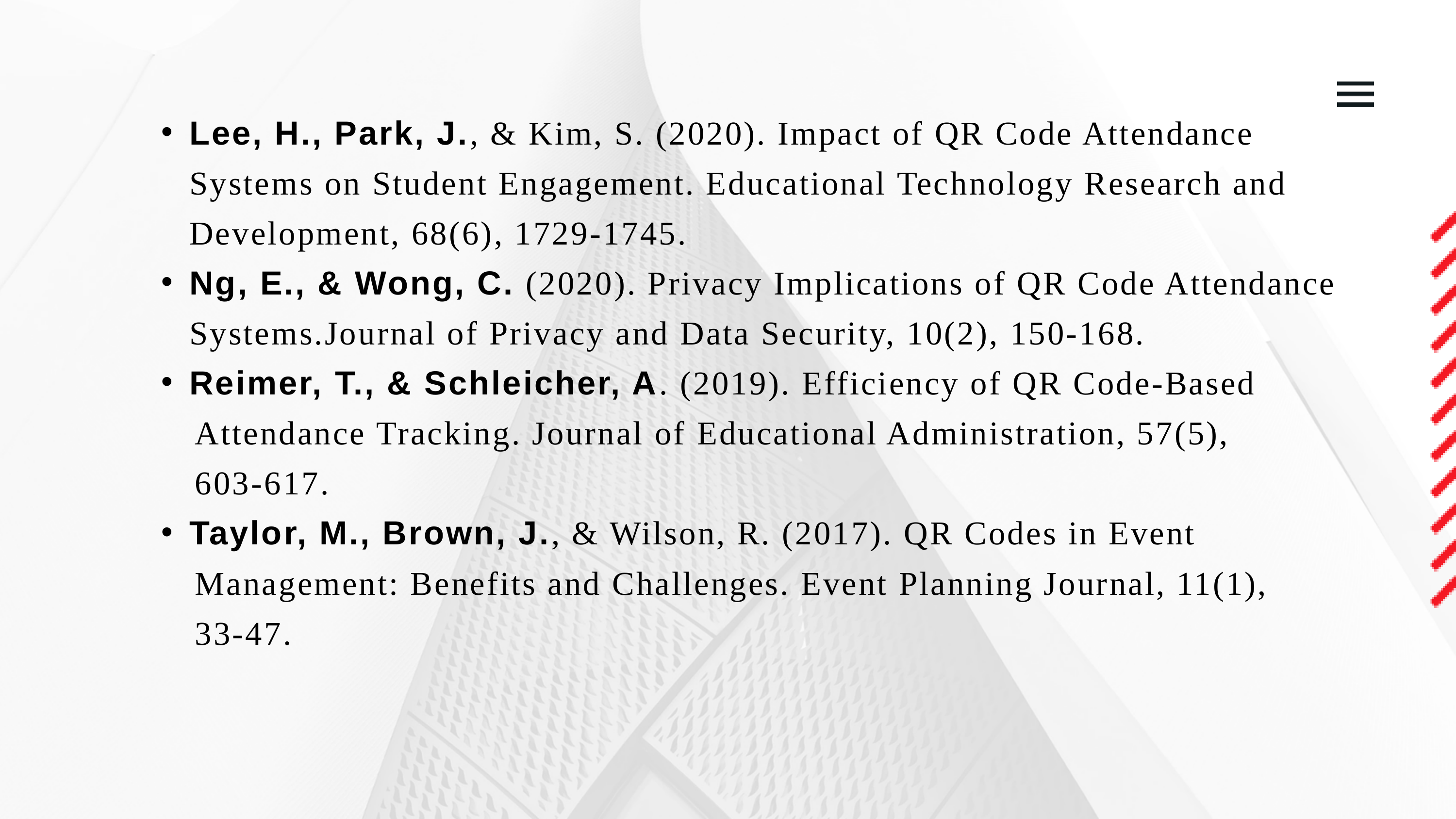

Lee, H., Park, J., & Kim, S. (2020). Impact of QR Code Attendance Systems on Student Engagement. Educational Technology Research and Development, 68(6), 1729-1745.
Ng, E., & Wong, C. (2020). Privacy Implications of QR Code Attendance Systems.Journal of Privacy and Data Security, 10(2), 150-168.
Reimer, T., & Schleicher, A. (2019). Efficiency of QR Code-Based
      Attendance Tracking. Journal of Educational Administration, 57(5),
      603-617.
Taylor, M., Brown, J., & Wilson, R. (2017). QR Codes in Event
      Management: Benefits and Challenges. Event Planning Journal, 11(1),
      33-47.